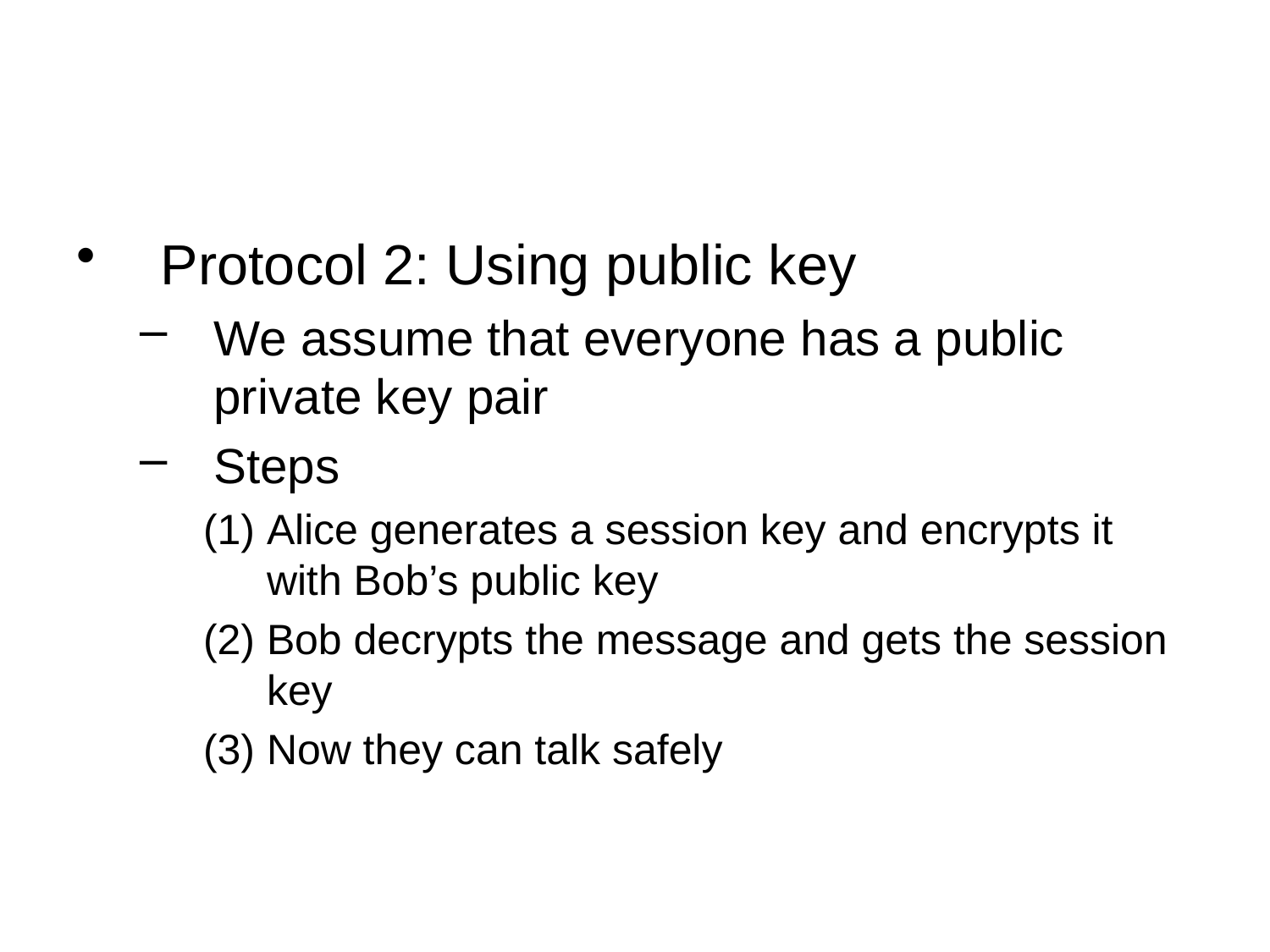

#
Protocol 2: Using public key
We assume that everyone has a public private key pair
Steps
Alice generates a session key and encrypts it with Bob’s public key
Bob decrypts the message and gets the session key
Now they can talk safely